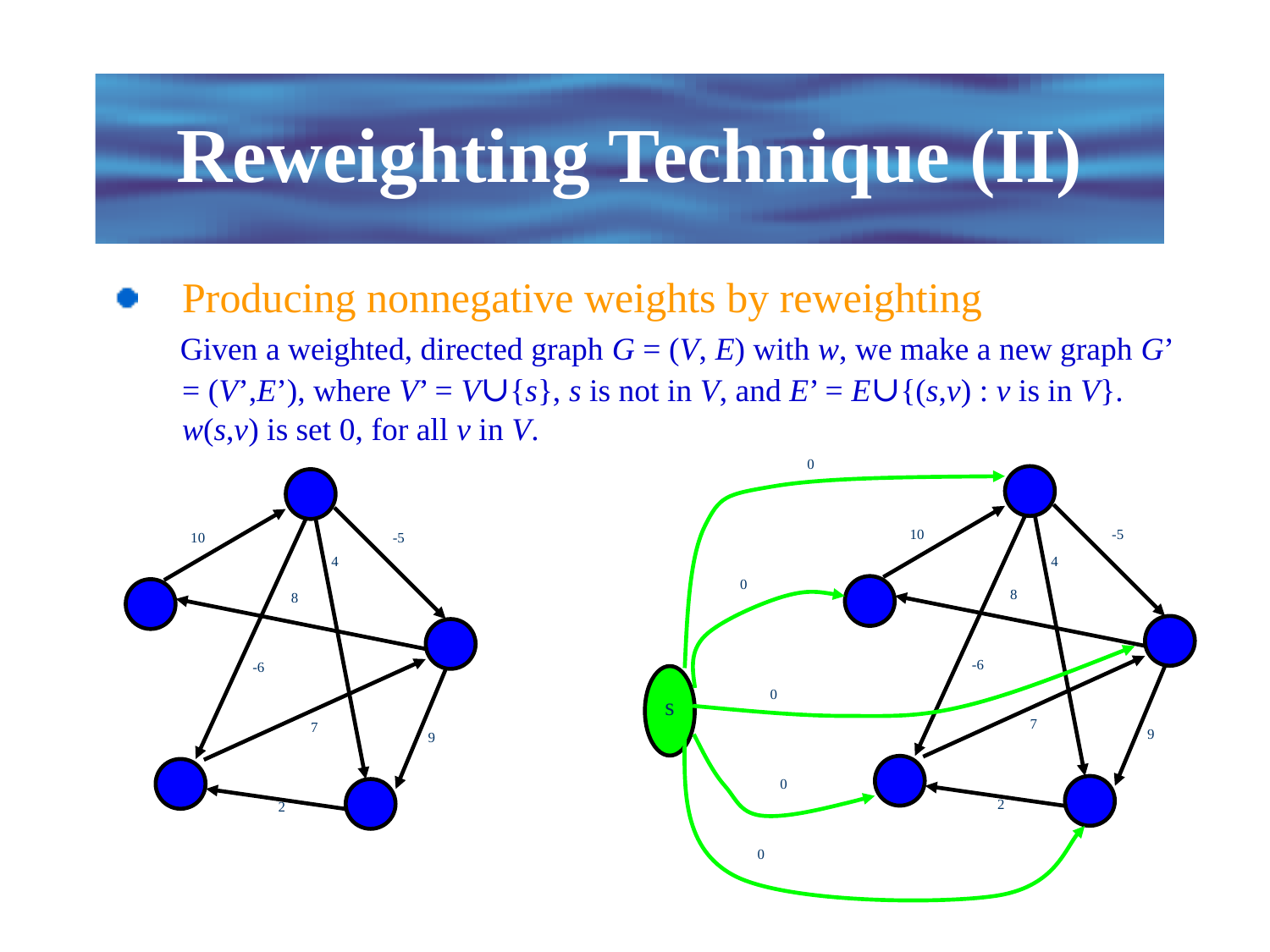

# Reweighting Technique (II)
Producing nonnegative weights by reweighting
         Given a weighted, directed graph G = (V, E) with w, we make a new graph G’ = (V’,E’), where V’ = V∪{s}, s is not in V, and E’ = E∪{(s,v) : v is in V}. w(s,v) is set 0, for all v in V.

0

10

-5
4
0

8

-6

s
0
7
9

0

2

0

10

-5
4

8

-6

7
9

2